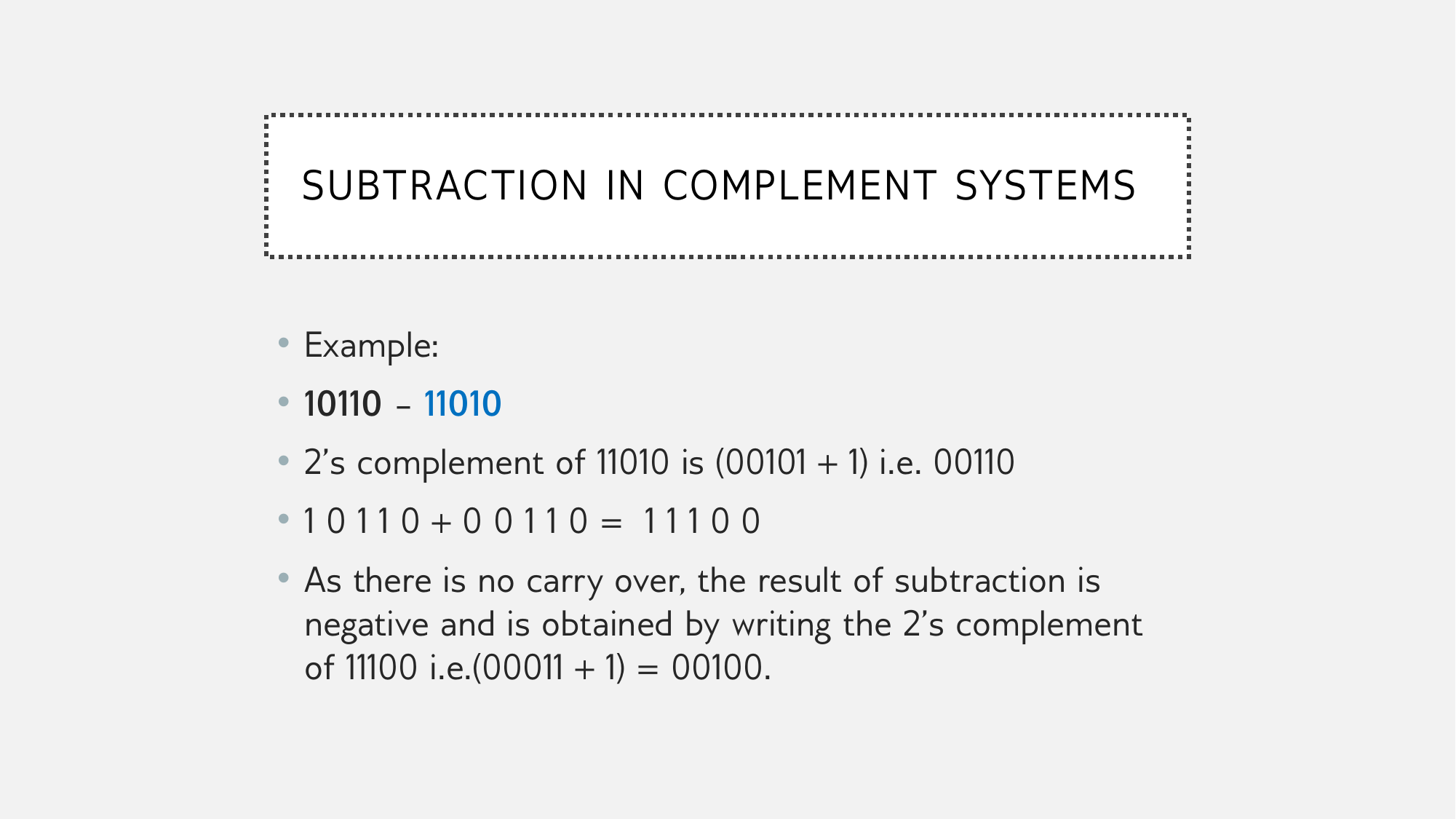

# Subtraction in Complement Systems
Example:
10110 – 11010
2’s complement of 11010 is (00101 + 1) i.e. 00110
1 0 1 1 0 + 0 0 1 1 0 =  1 1 1 0 0
As there is no carry over, the result of subtraction is negative and is obtained by writing the 2’s complement of 11100 i.e.(00011 + 1) = 00100.